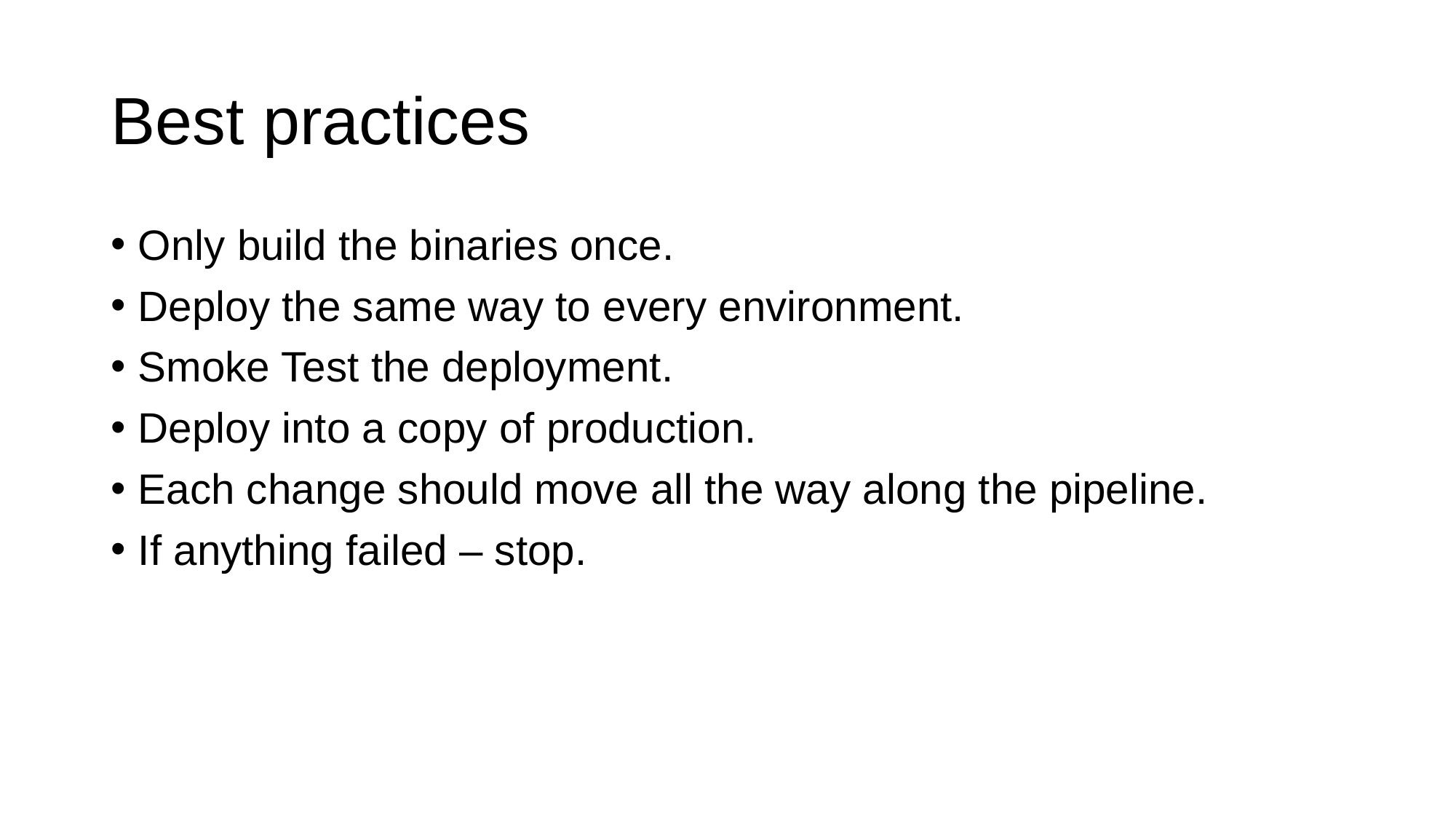

# Best practices
Only build the binaries once.
Deploy the same way to every environment.
Smoke Test the deployment.
Deploy into a copy of production.
Each change should move all the way along the pipeline.
If anything failed – stop.